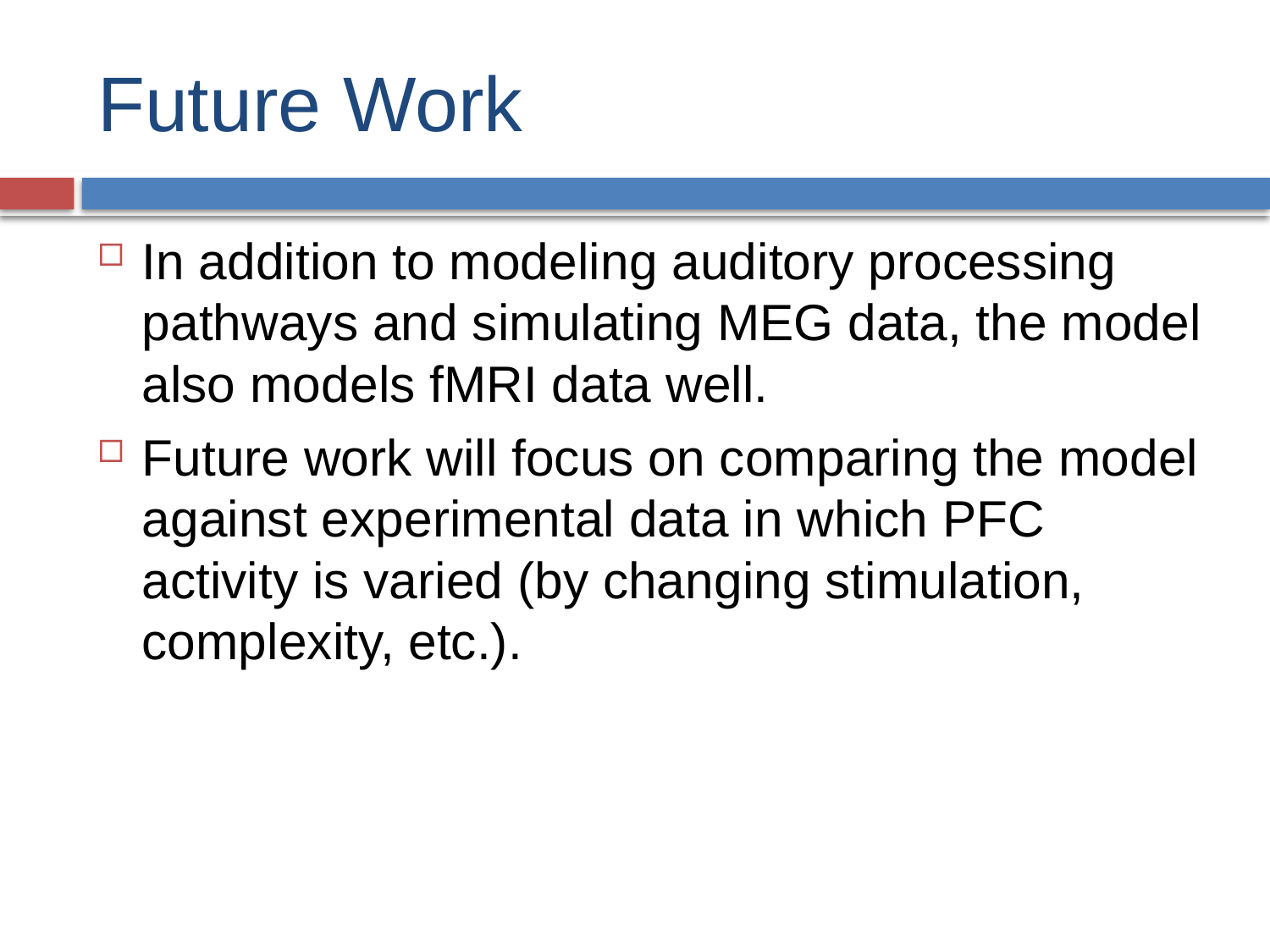

# Future Work
In addition to modeling auditory processing pathways and simulating MEG data, the model also models fMRI data well.
Future work will focus on comparing the model against experimental data in which PFC activity is varied (by changing stimulation, complexity, etc.).